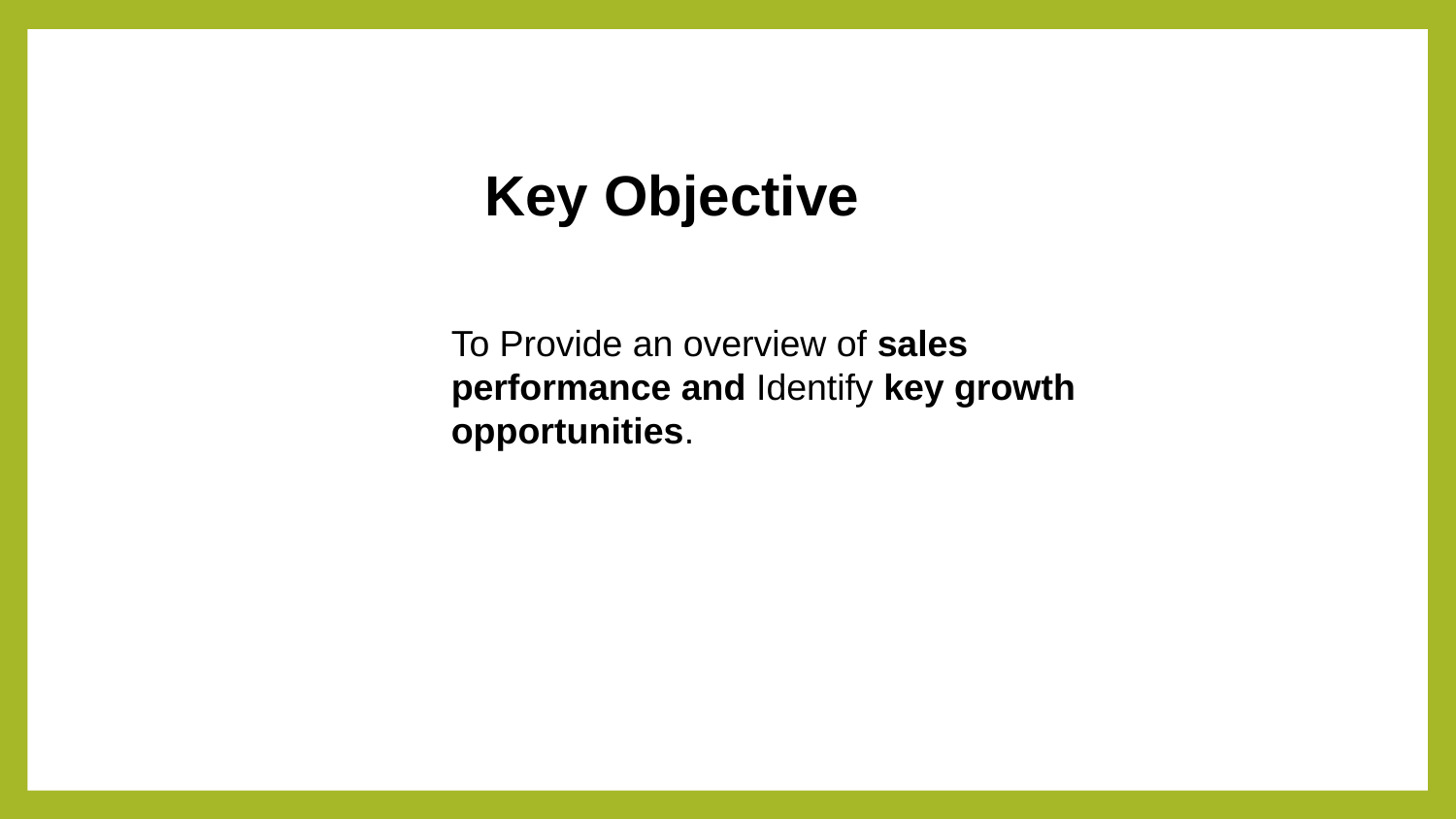

Key Objective
To Provide an overview of sales performance and Identify key growth opportunities.